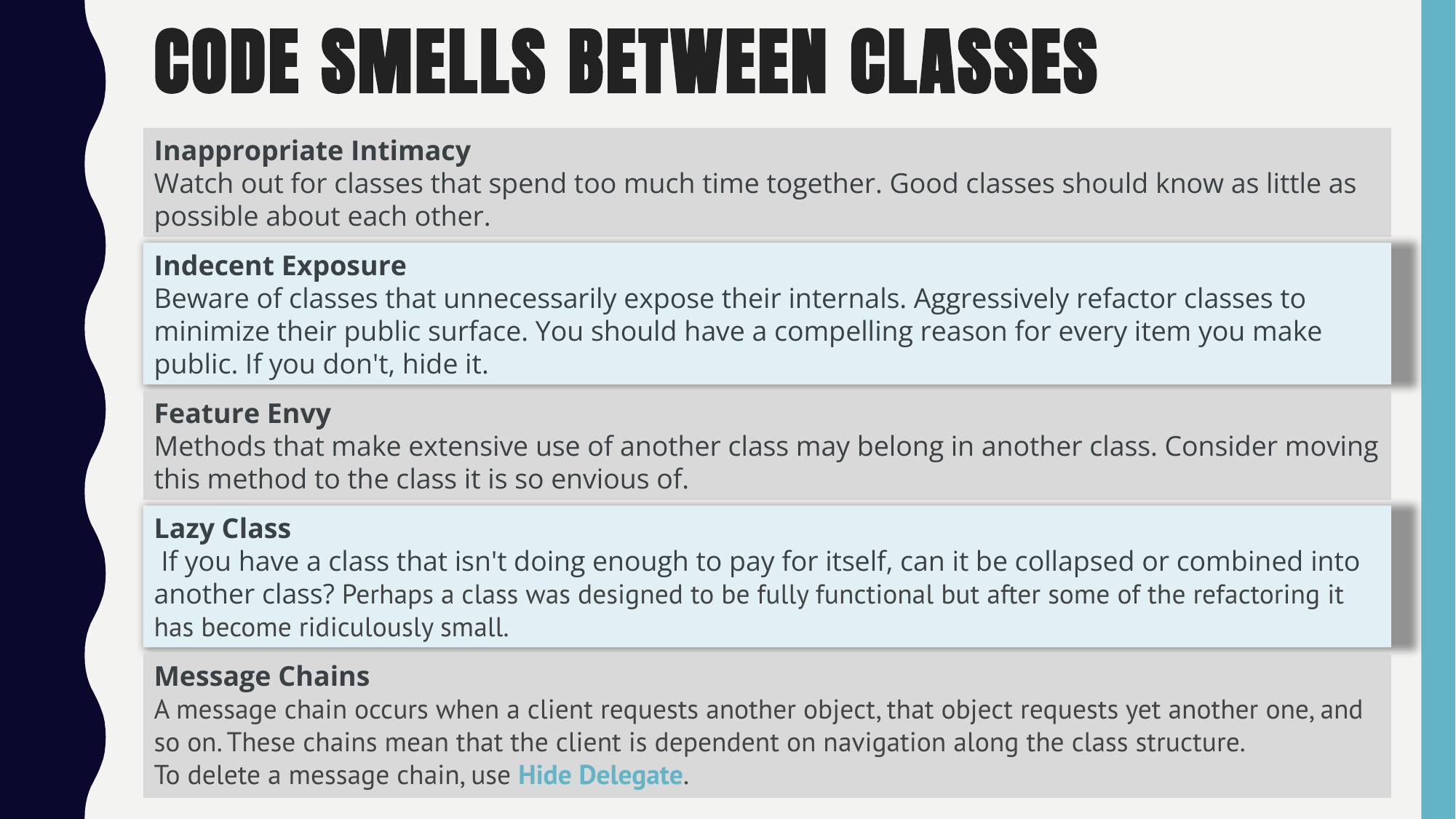

Code Smells Between Classes
Inappropriate Intimacy
Watch out for classes that spend too much time together. Good classes should know as little as possible about each other.
Indecent Exposure
Beware of classes that unnecessarily expose their internals. Aggressively refactor classes to minimize their public surface. You should have a compelling reason for every item you make public. If you don't, hide it.
Feature Envy
Methods that make extensive use of another class may belong in another class. Consider moving this method to the class it is so envious of.
Lazy Class
 If you have a class that isn't doing enough to pay for itself, can it be collapsed or combined into another class? Perhaps a class was designed to be fully functional but after some of the refactoring it has become ridiculously small.
Message Chains
A message chain occurs when a client requests another object, that object requests yet another one, and so on. These chains mean that the client is dependent on navigation along the class structure.
To delete a message chain, use Hide Delegate.